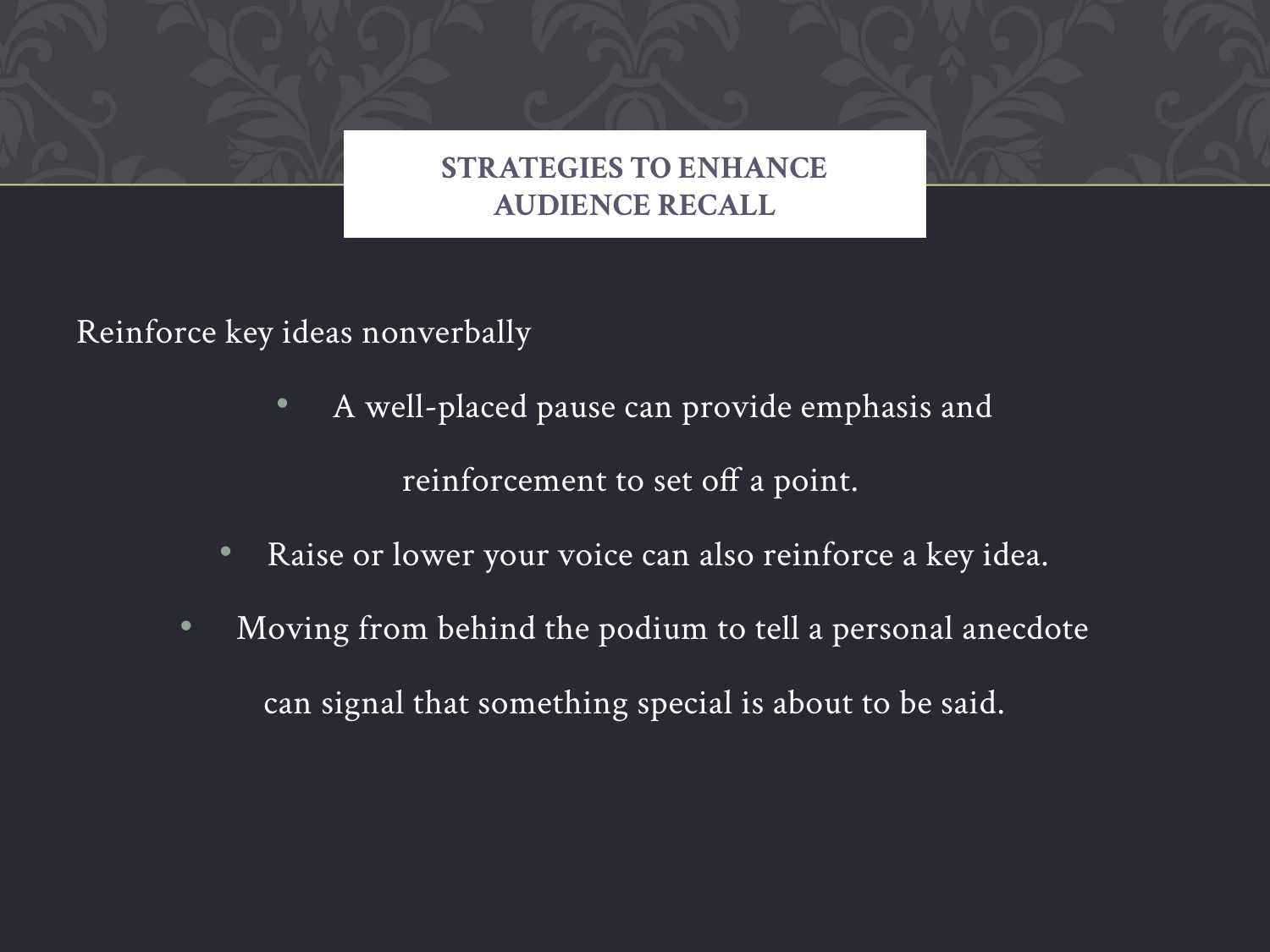

# Strategies to Enhance Audience Recall
Reinforce key ideas nonverbally
 A well-placed pause can provide emphasis and
reinforcement to set off a point.
Raise or lower your voice can also reinforce a key idea.
 Moving from behind the podium to tell a personal anecdote
can signal that something special is about to be said.